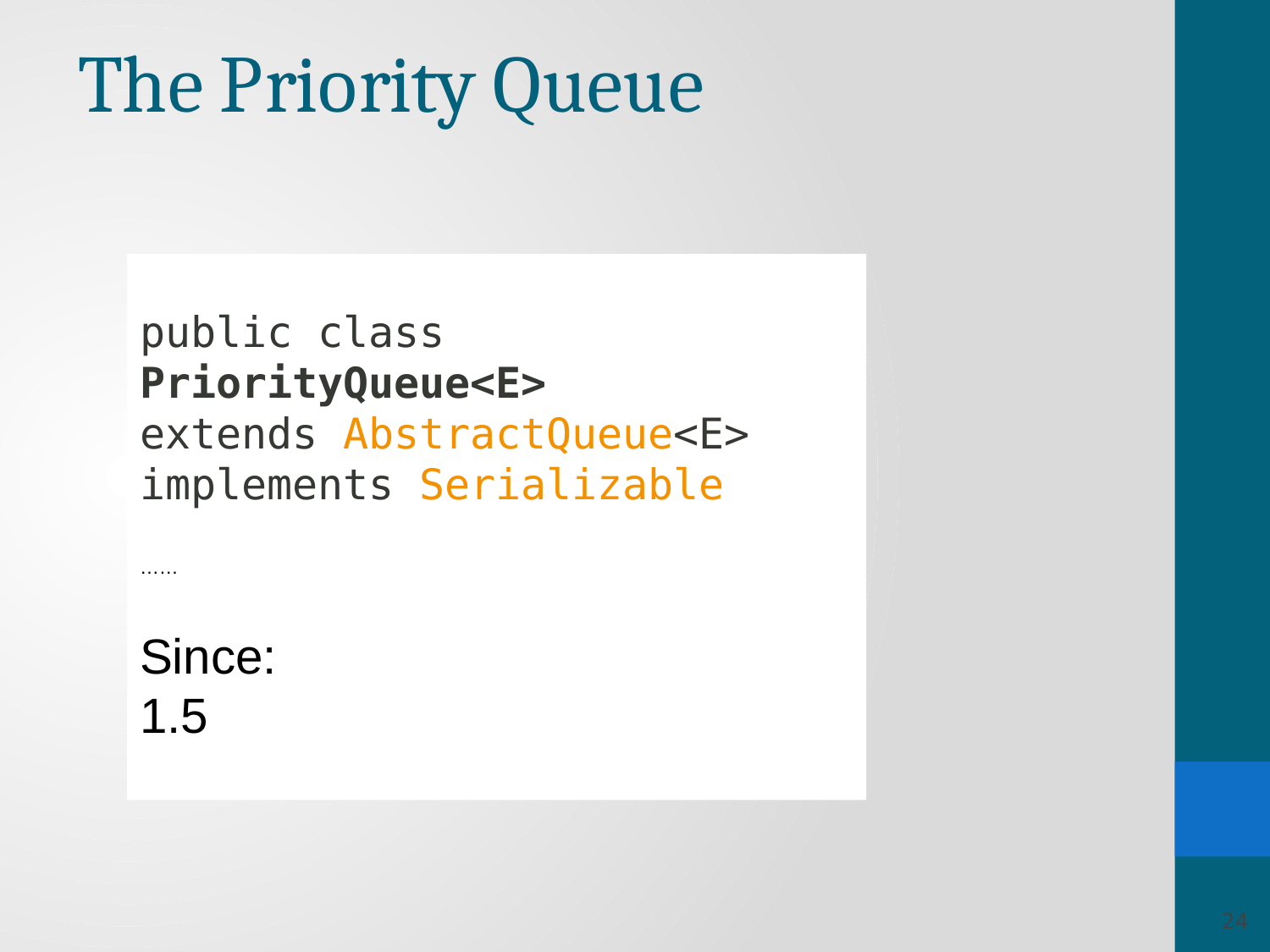

# The Priority Queue
public class PriorityQueue<E>
extends AbstractQueue<E>
implements Serializable

……

Since:
1.5